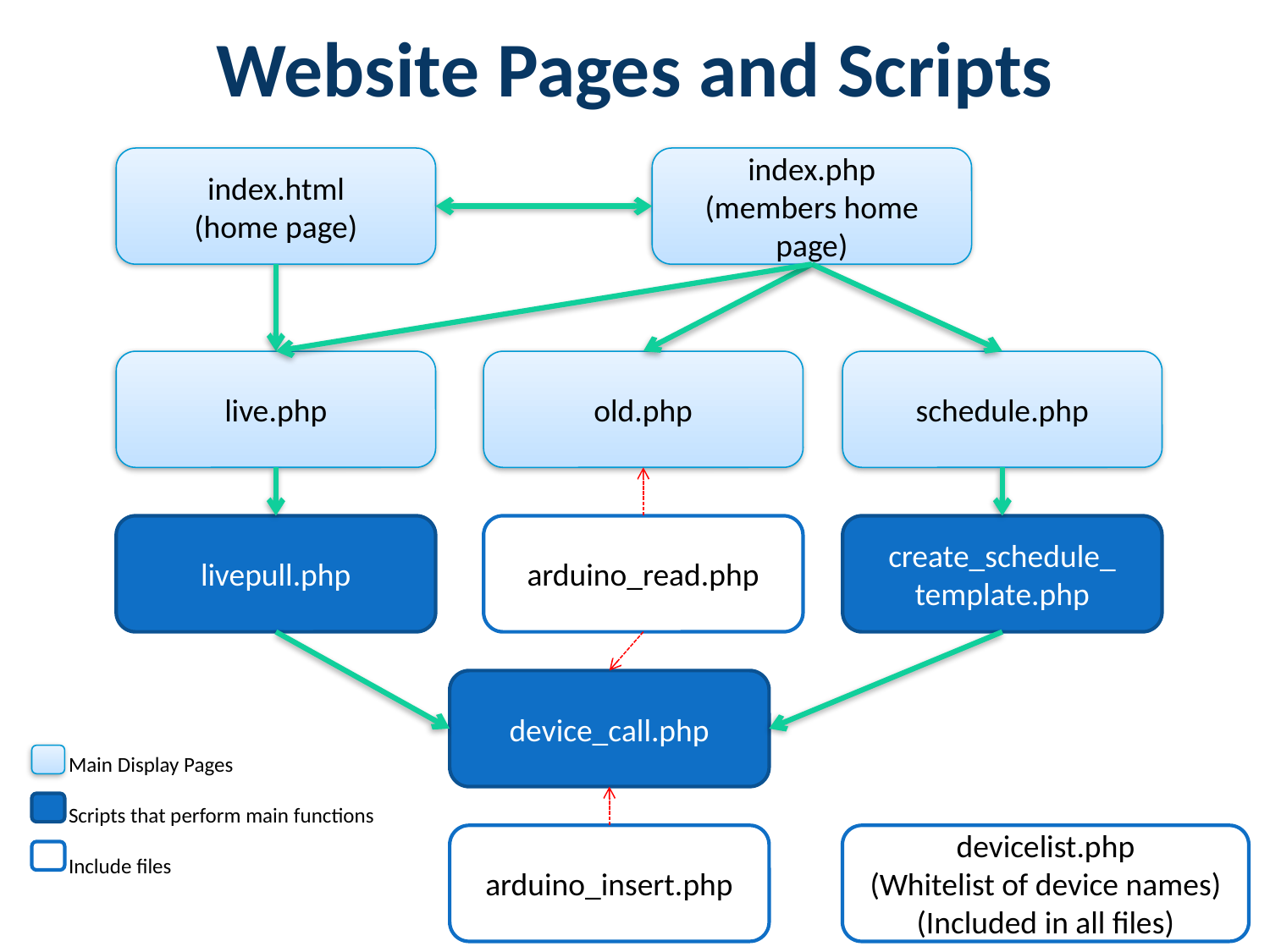

# Website Pages and Scripts
index.html
(home page)
index.php
(members home page)
live.php
old.php
schedule.php
livepull.php
arduino_read.php
create_schedule_
template.php
device_call.php
arduino_insert.php
devicelist.php
(Whitelist of device names)
(Included in all files)
Main Display Pages
Scripts that perform main functions
Include files